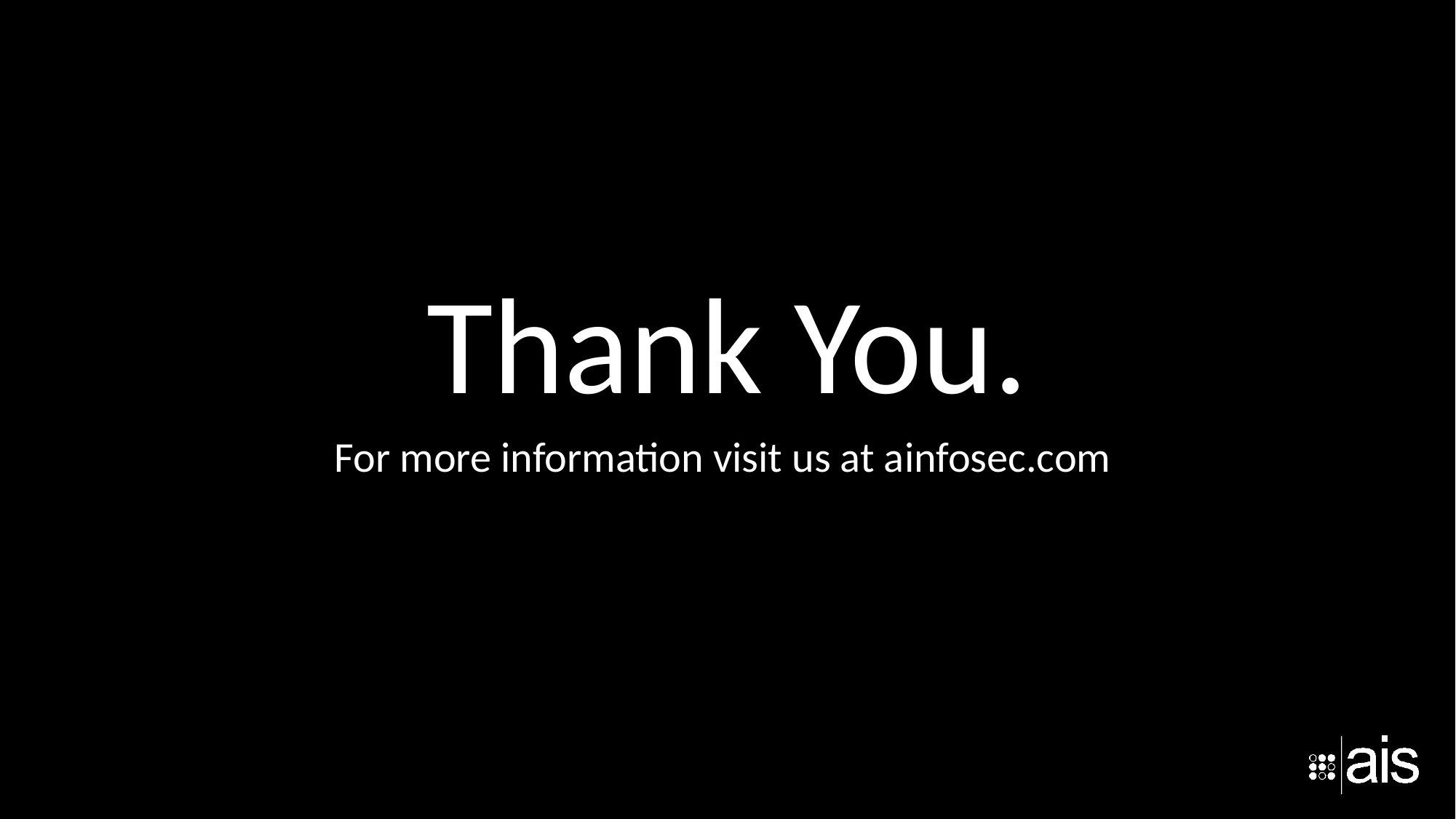

Thank You.
For more information visit us at ainfosec.com